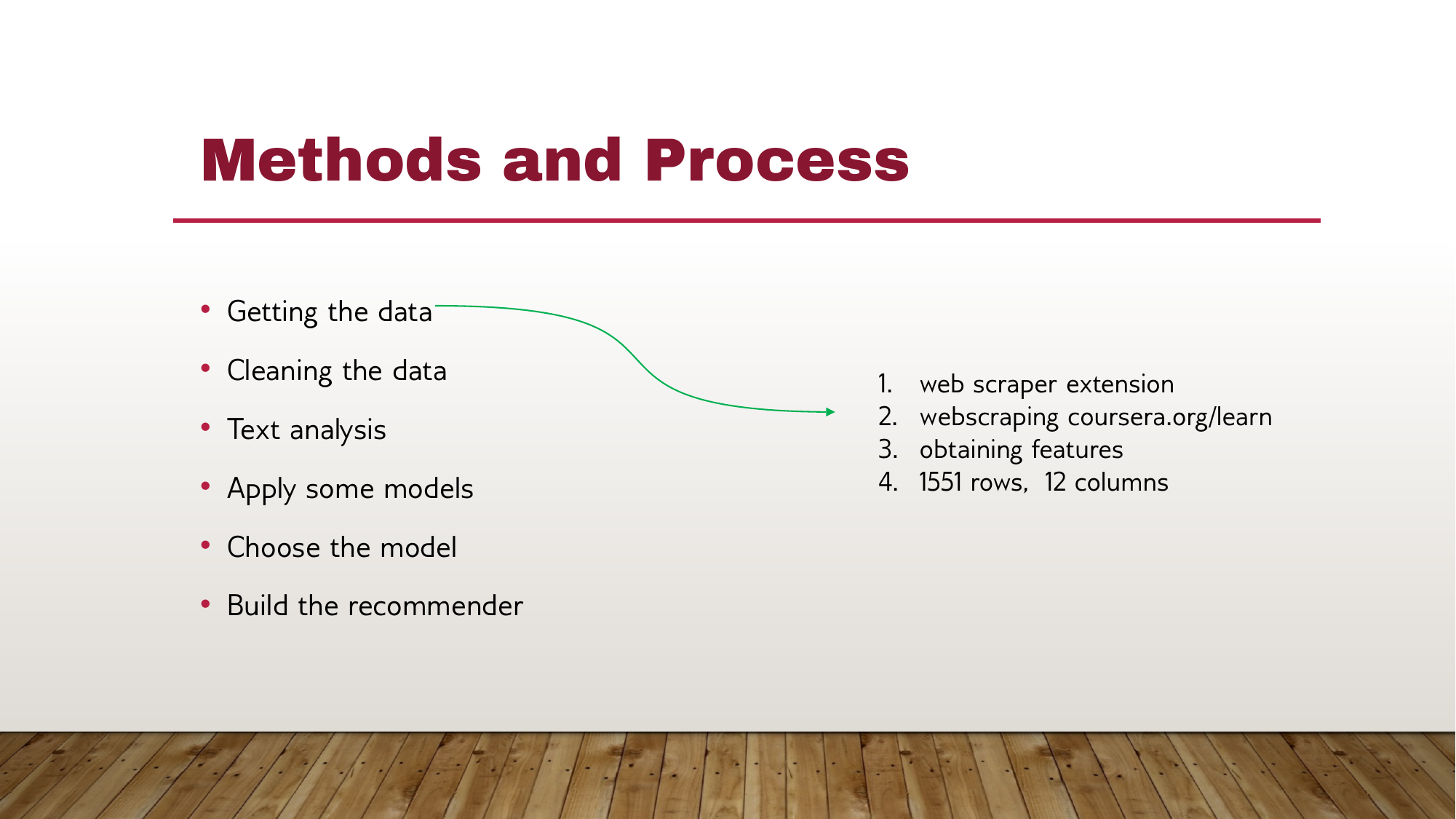

# Methods and Process
Getting the data
Cleaning the data
Text analysis
Apply some models
Choose the model
Build the recommender

web scraper extension
webscraping coursera.org/learn
obtaining features
1551 rows,  12 columns